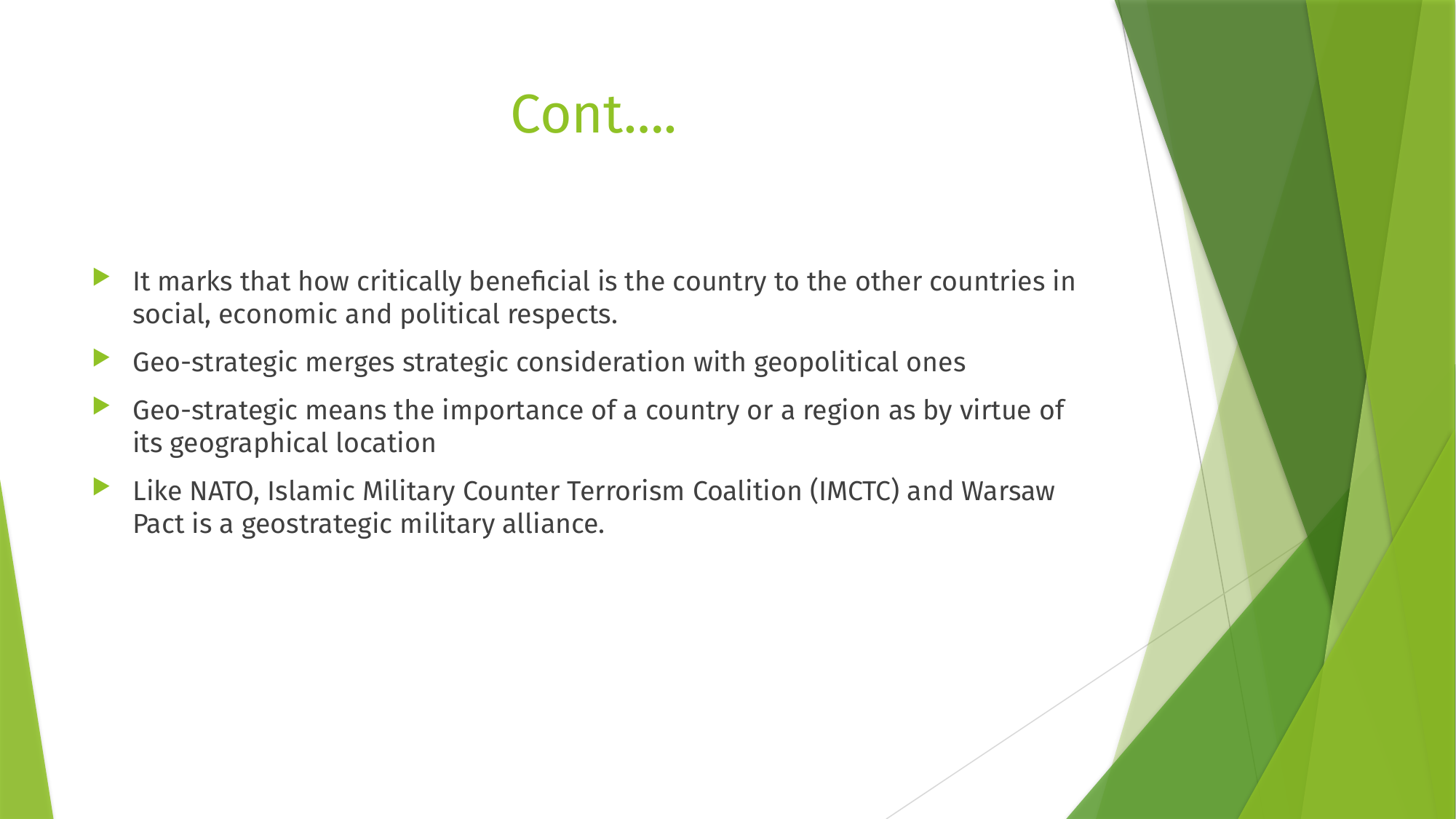

# Cont….
It marks that how critically beneficial is the country to the other countries in social, economic and political respects.
Geo-strategic merges strategic consideration with geopolitical ones
Geo-strategic means the importance of a country or a region as by virtue of its geographical location
Like NATO, Islamic Military Counter Terrorism Coalition (IMCTC) and Warsaw Pact is a geostrategic military alliance.